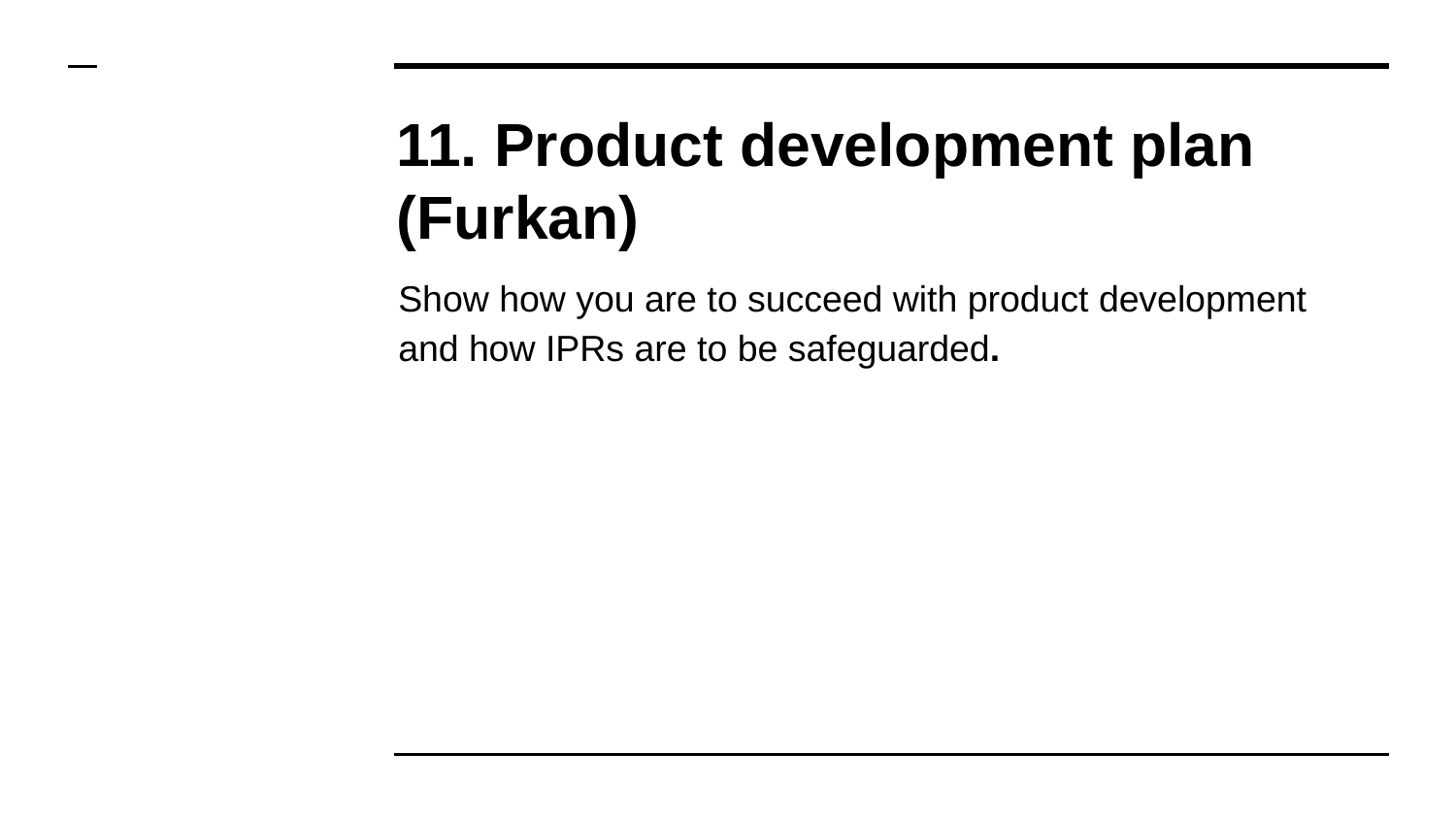

# 11. Product development plan (Furkan)
Show how you are to succeed with product development and how IPRs are to be safeguarded.